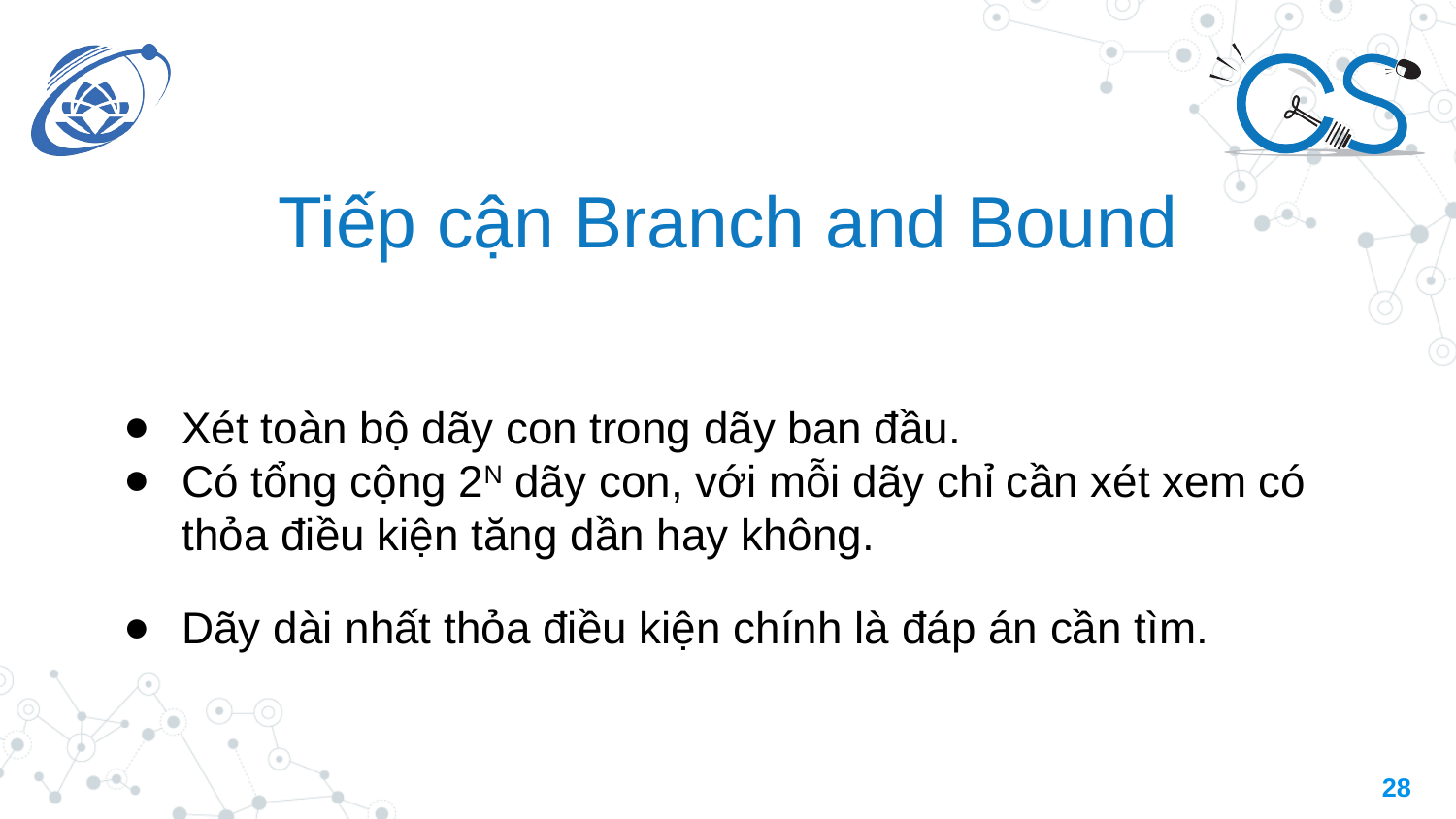

Tiếp cận Branch and Bound
Xét toàn bộ dãy con trong dãy ban đầu.
Có tổng cộng 2N dãy con, với mỗi dãy chỉ cần xét xem có thỏa điều kiện tăng dần hay không.
Dãy dài nhất thỏa điều kiện chính là đáp án cần tìm.
28